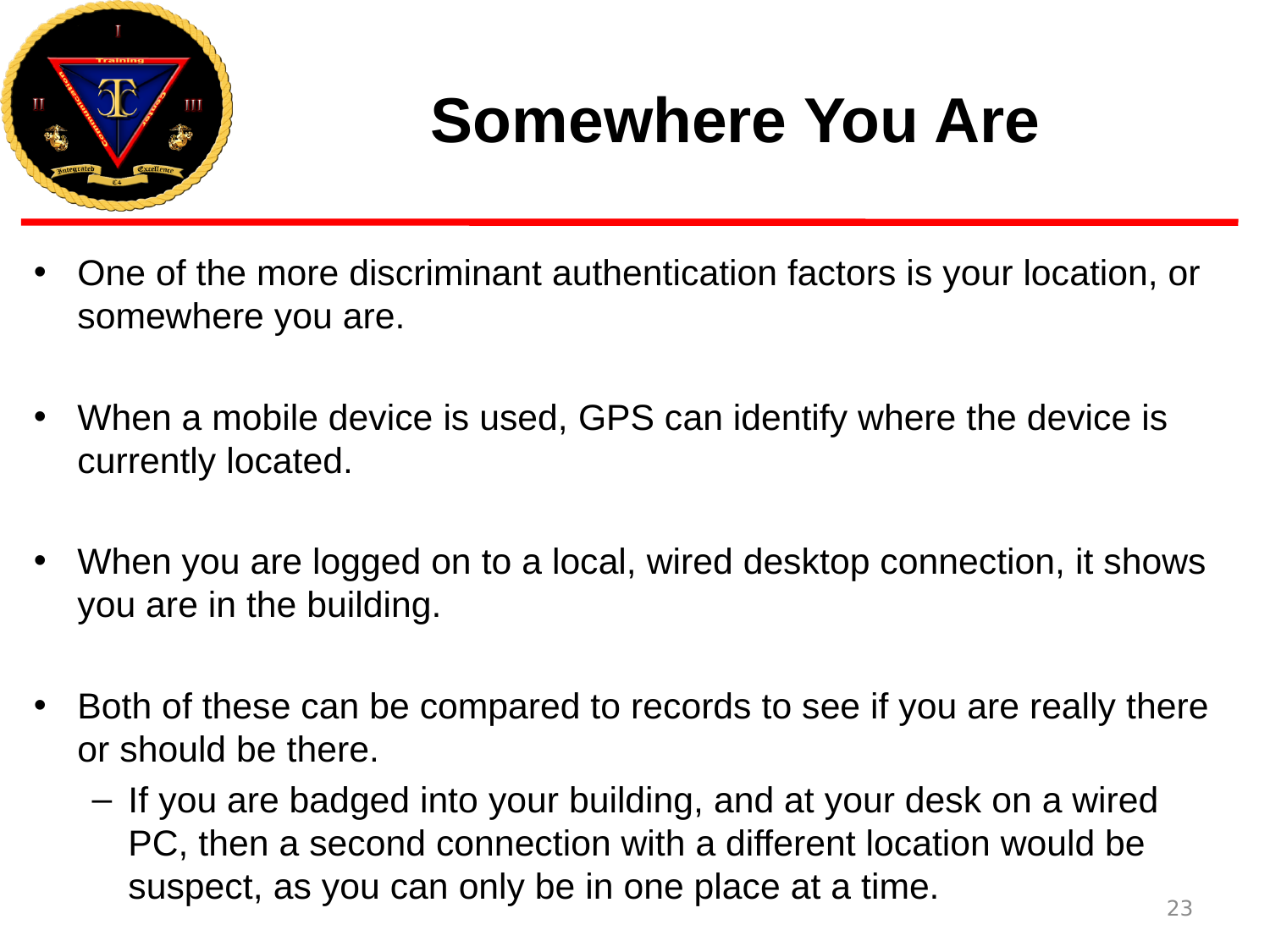

# Somewhere You Are
One of the more discriminant authentication factors is your location, or somewhere you are.

When a mobile device is used, GPS can identify where the device is currently located.

When you are logged on to a local, wired desktop connection, it shows you are in the building.

Both of these can be compared to records to see if you are really there or should be there.
If you are badged into your building, and at your desk on a wired PC, then a second connection with a different location would be suspect, as you can only be in one place at a time.
23